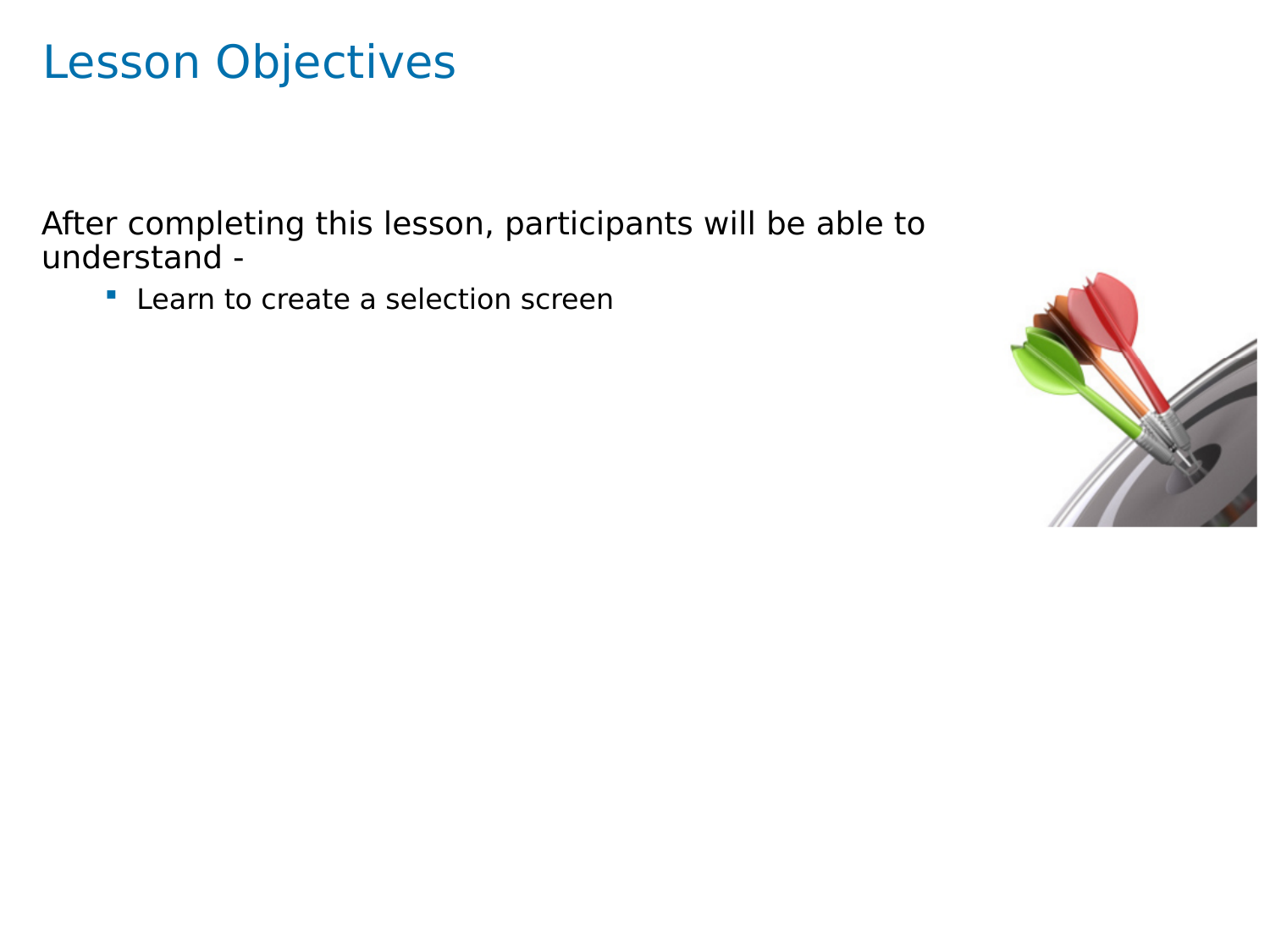

# Lesson Objectives
After completing this lesson, participants will be able to understand -
Learn to create a selection screen